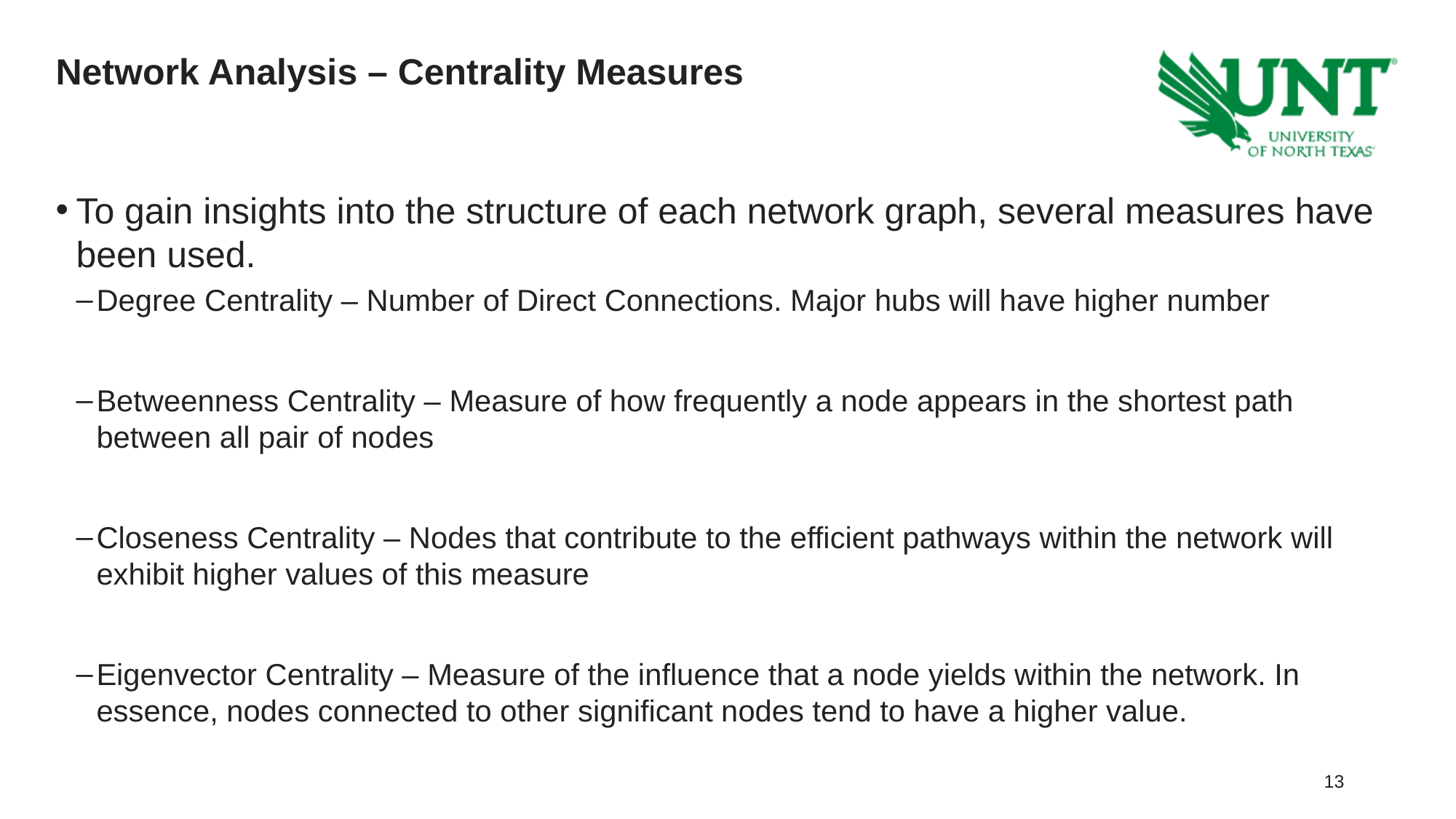

# Network Analysis – Centrality Measures
To gain insights into the structure of each network graph, several measures have been used.
Degree Centrality – Number of Direct Connections. Major hubs will have higher number

Betweenness Centrality – Measure of how frequently a node appears in the shortest path between all pair of nodes

Closeness Centrality – Nodes that contribute to the efficient pathways within the network will exhibit higher values of this measure

Eigenvector Centrality – Measure of the influence that a node yields within the network. In essence, nodes connected to other significant nodes tend to have a higher value.

#13